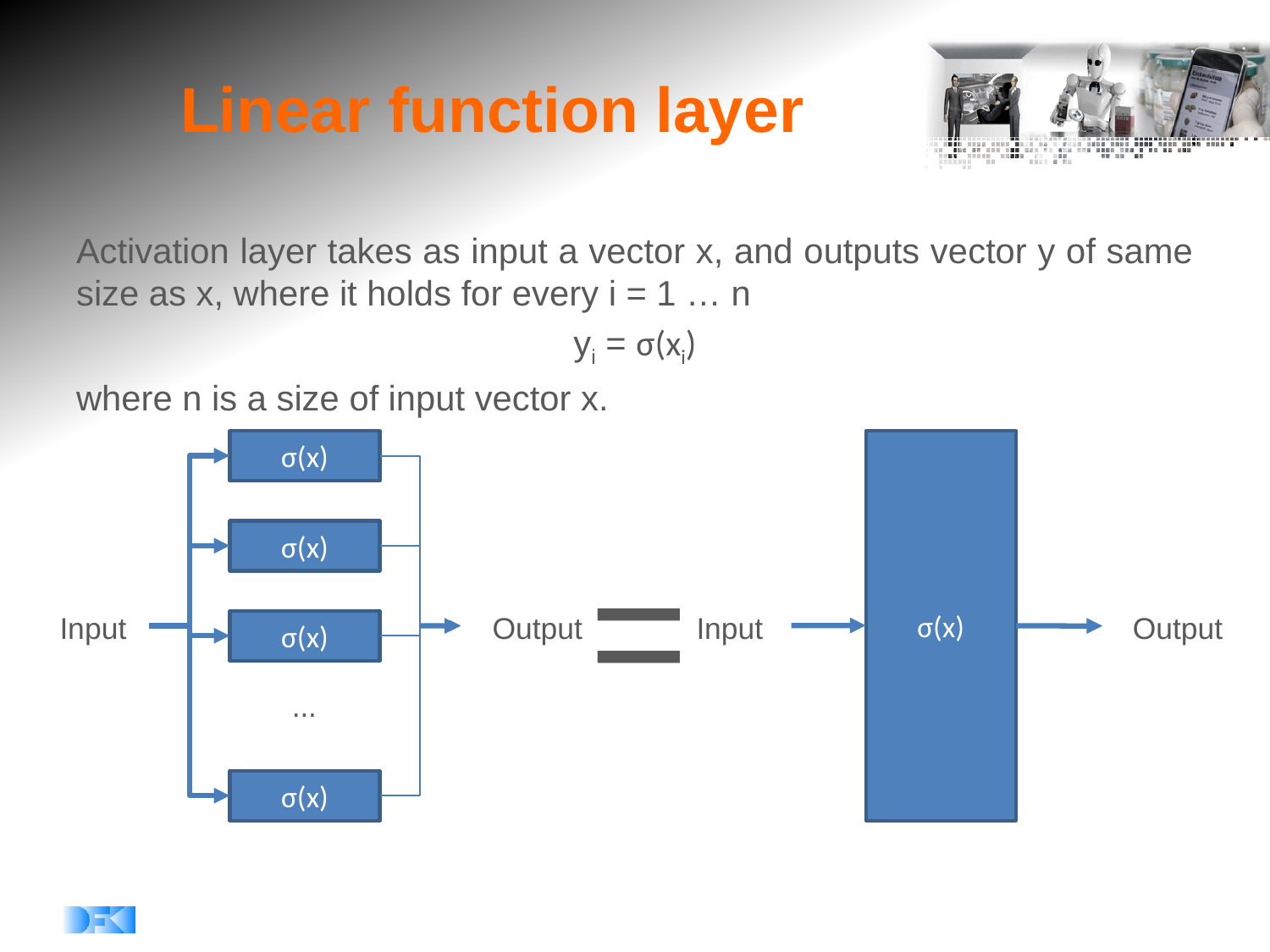

# Linear function layer
Activation layer takes as input a vector x, and outputs vector y of same size as x, where it holds for every i = 1 … n
yi = σ(xi)
where n is a size of input vector x.
σ(x)
σ(x)

=
σ(x)

Input
Output
Input
Output
σ(x)

...
σ(x)